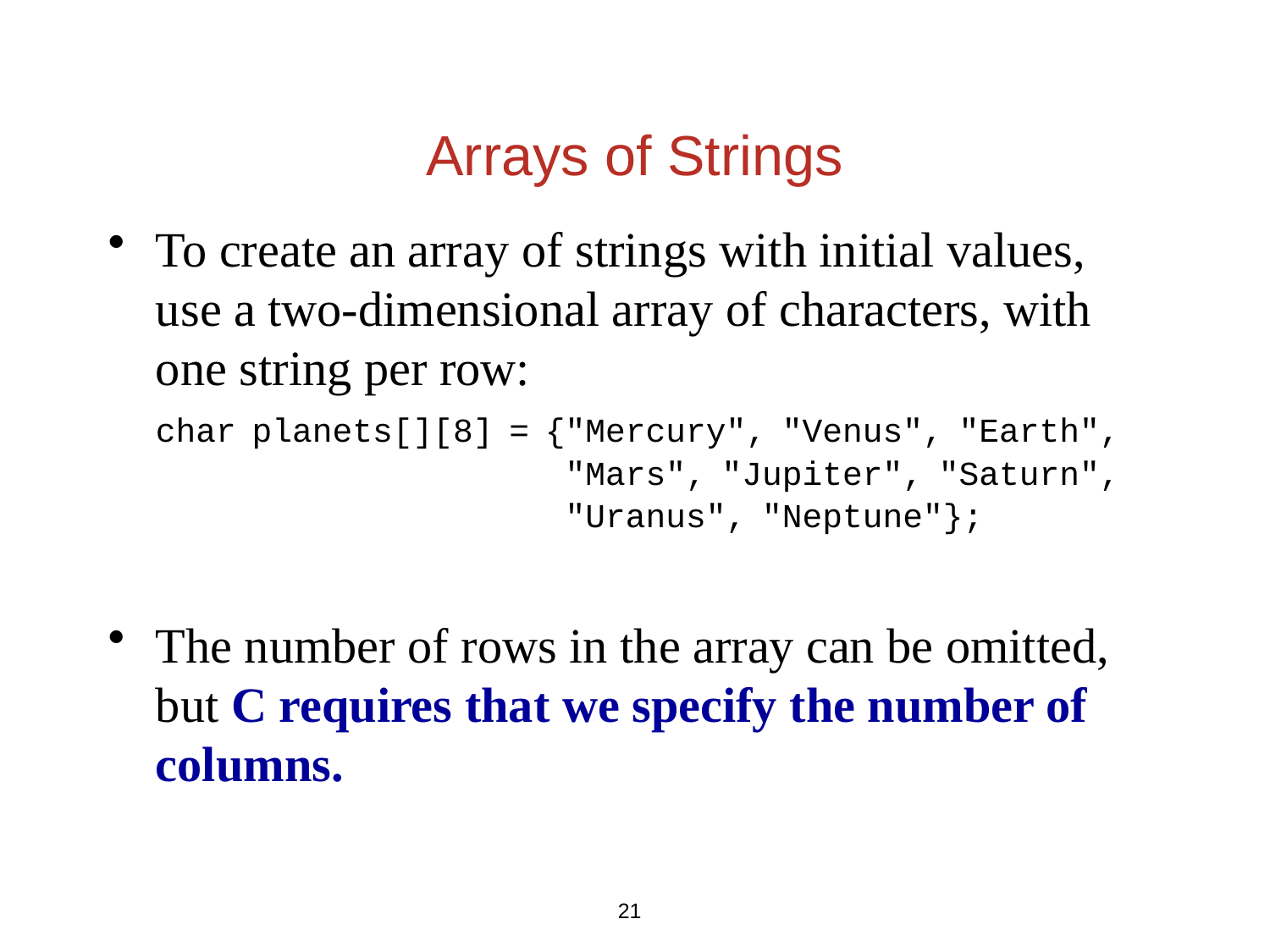

Arrays of Strings
To create an array of strings with initial values, use a two-dimensional array of characters, with one string per row:
	char planets[][8] = {"Mercury", "Venus", "Earth",
	                     "Mars", "Jupiter", "Saturn",
	                     "Uranus", "Neptune"};

The number of rows in the array can be omitted, but C requires that we specify the number of columns.
21